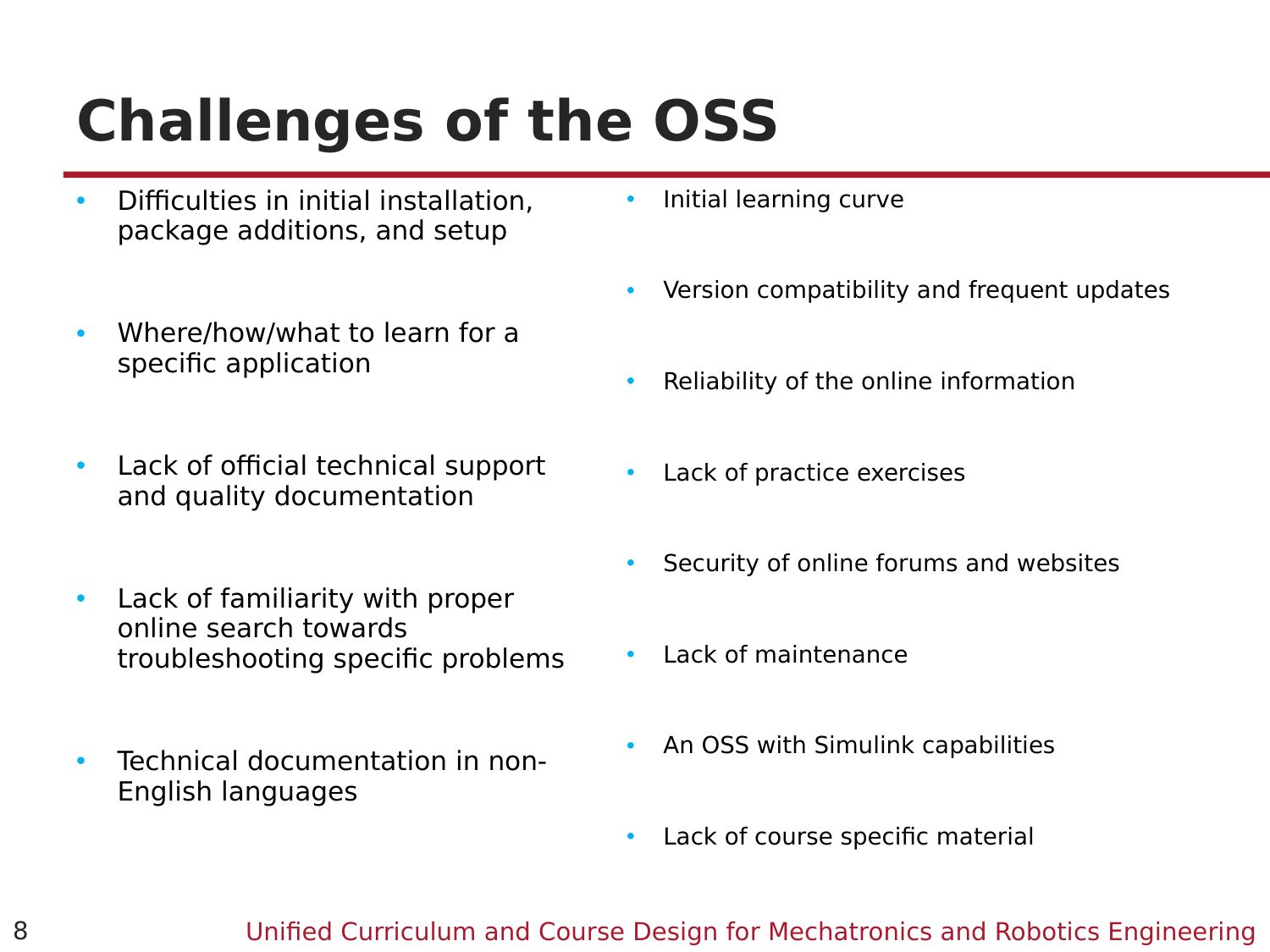

# Challenges of the OSS
Difficulties in initial installation, package additions, and setup

Where/how/what to learn for a specific application

Lack of official technical support and quality documentation

Lack of familiarity with proper online search towards troubleshooting specific problems

Technical documentation in non-English languages

Initial learning curve

Version compatibility and frequent updates

Reliability of the online information

Lack of practice exercises

Security of online forums and websites

Lack of maintenance

An OSS with Simulink capabilities

Lack of course specific material

8